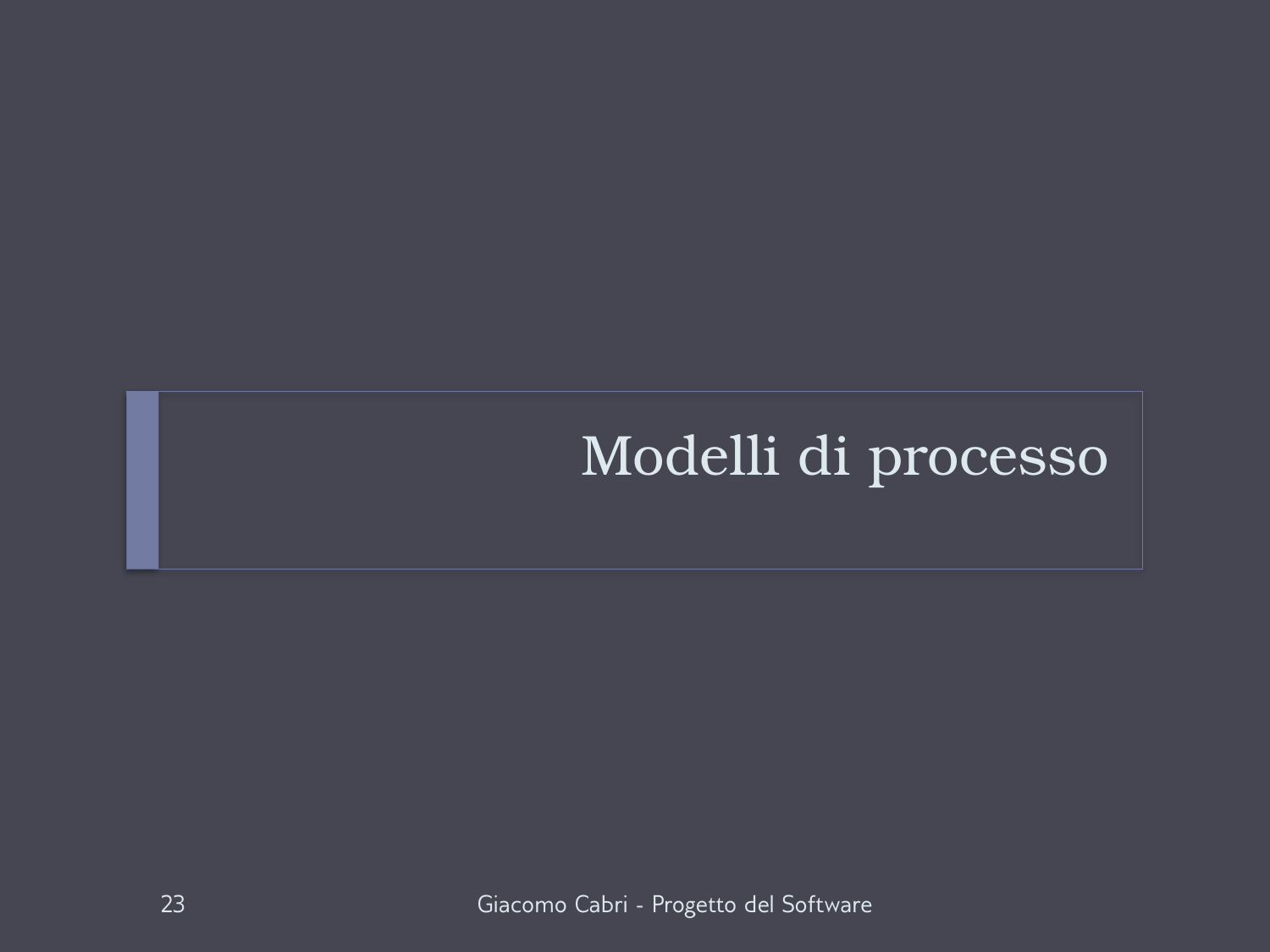

# Modelli di processo

23
Giacomo Cabri - Progetto del Software